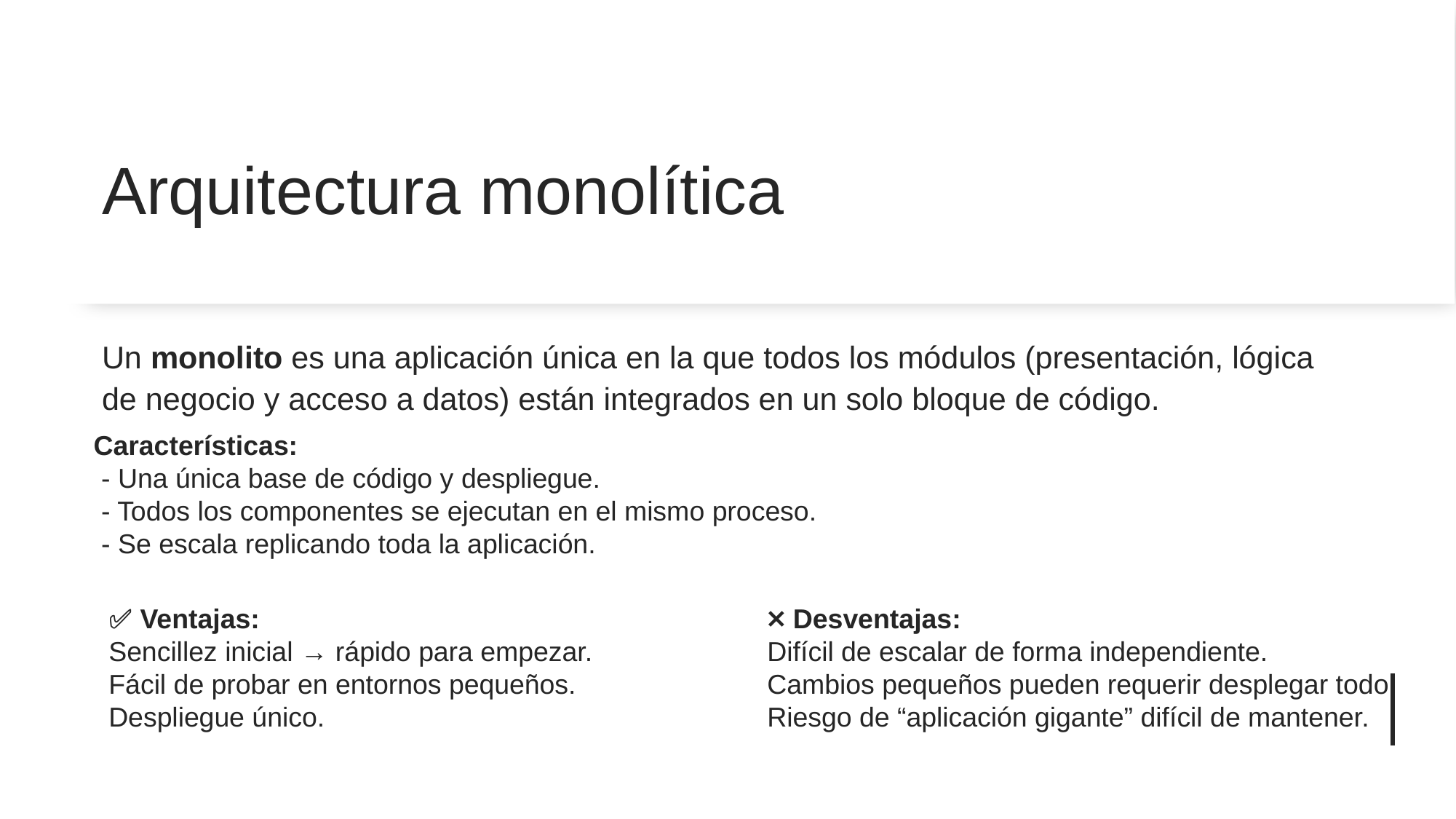

# Arquitectura monolítica
Un monolito es una aplicación única en la que todos los módulos (presentación, lógica de negocio y acceso a datos) están integrados en un solo bloque de código.
Características:
 - Una única base de código y despliegue.
 - Todos los componentes se ejecutan en el mismo proceso.
 - Se escala replicando toda la aplicación.
✅ Ventajas:
Sencillez inicial → rápido para empezar.
Fácil de probar en entornos pequeños.
Despliegue único.

❌ Desventajas:
Difícil de escalar de forma independiente.
Cambios pequeños pueden requerir desplegar todo.
Riesgo de “aplicación gigante” difícil de mantener.